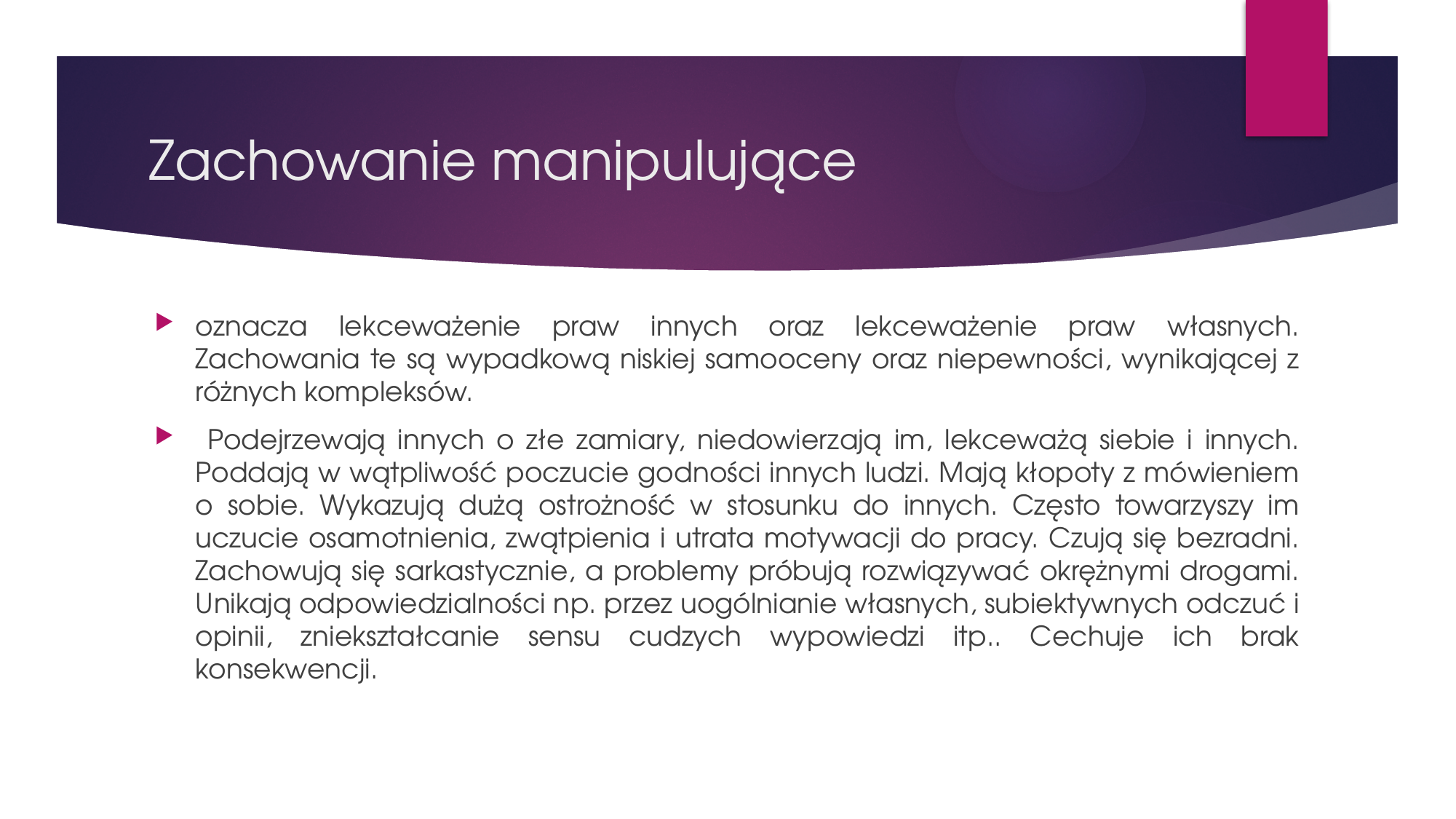

# Zachowanie manipulujące
oznacza lekceważenie praw innych oraz lekceważenie praw własnych. Zachowania te są wypadkową niskiej samooceny oraz niepewności, wynikającej z różnych kompleksów.
 Podejrzewają innych o złe zamiary, niedowierzają im, lekceważą siebie i innych. Poddają w wątpliwość poczucie godności innych ludzi. Mają kłopoty z mówieniem o sobie. Wykazują dużą ostrożność w stosunku do innych. Często towarzyszy im uczucie osamotnienia, zwątpienia i utrata motywacji do pracy. Czują się bezradni. Zachowują się sarkastycznie, a problemy próbują rozwiązywać okrężnymi drogami. Unikają odpowiedzialności np. przez uogólnianie własnych, subiektywnych odczuć i opinii, zniekształcanie sensu cudzych wypowiedzi itp.. Cechuje ich brak konsekwencji.